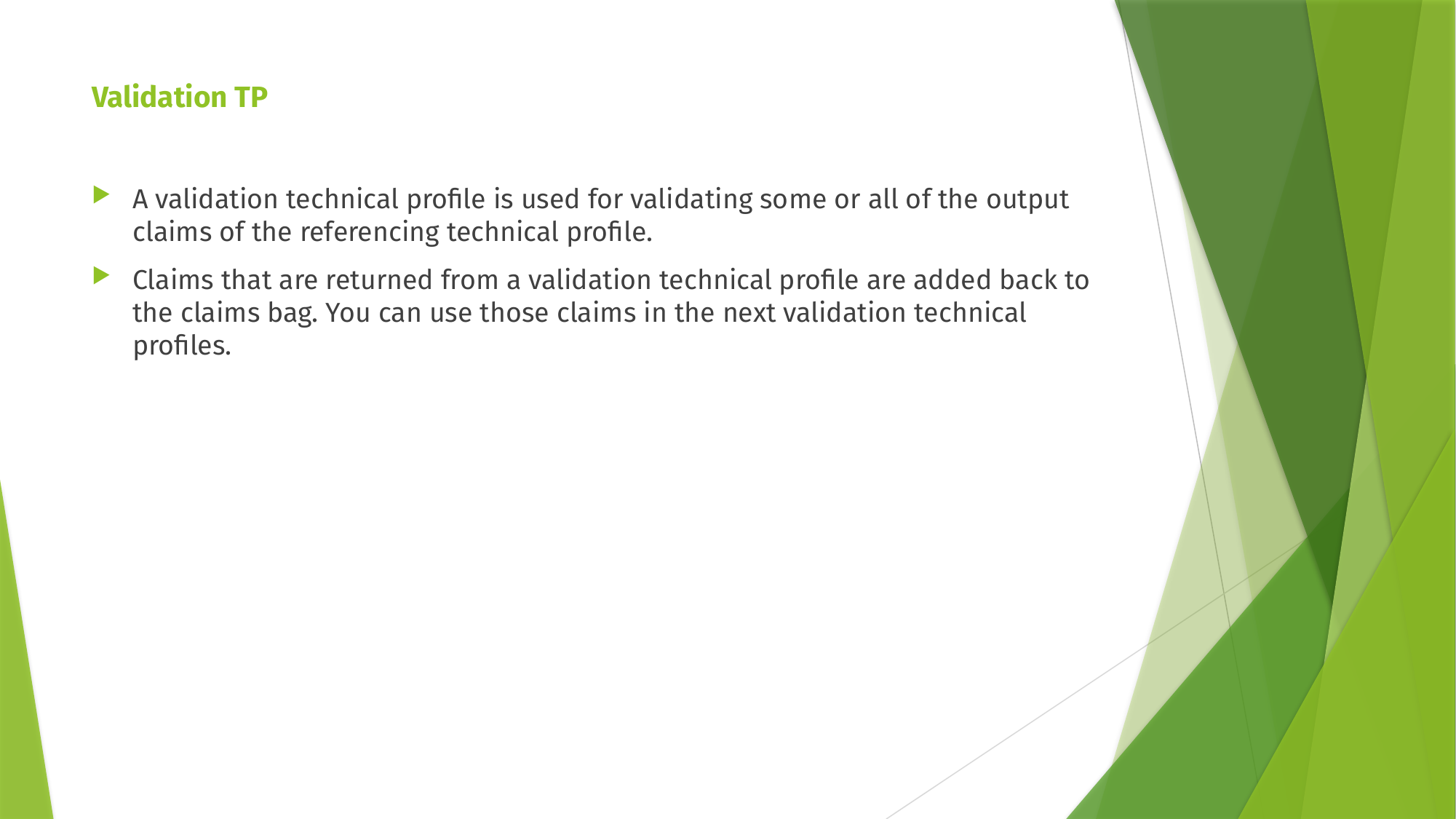

# Validation TP
A validation technical profile is used for validating some or all of the output claims of the referencing technical profile.
Claims that are returned from a validation technical profile are added back to the claims bag. You can use those claims in the next validation technical profiles.